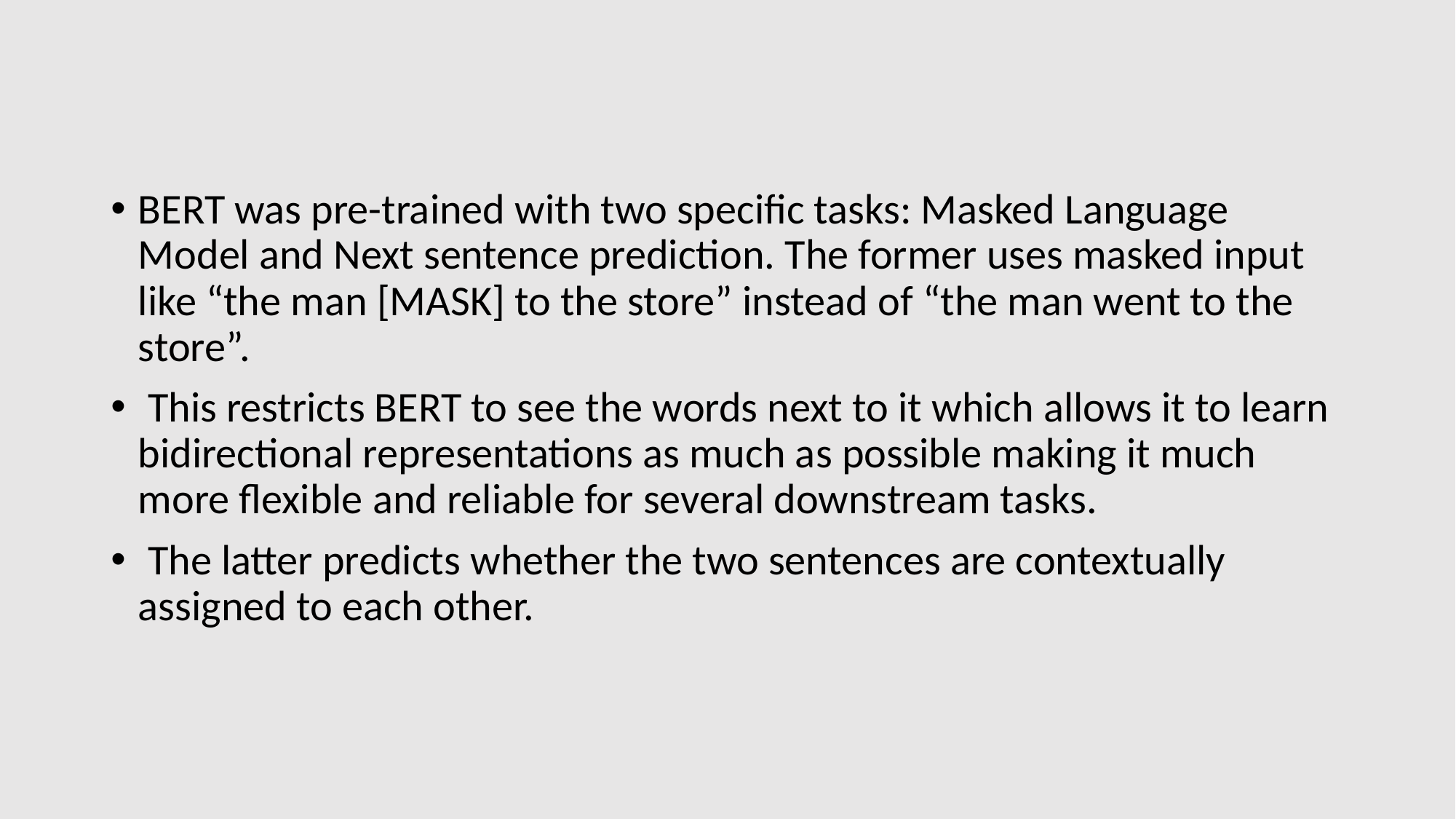

BERT was pre-trained with two specific tasks: Masked Language Model and Next sentence prediction. The former uses masked input like “the man [MASK] to the store” instead of “the man went to the store”.
 This restricts BERT to see the words next to it which allows it to learn bidirectional representations as much as possible making it much more flexible and reliable for several downstream tasks.
 The latter predicts whether the two sentences are contextually assigned to each other.